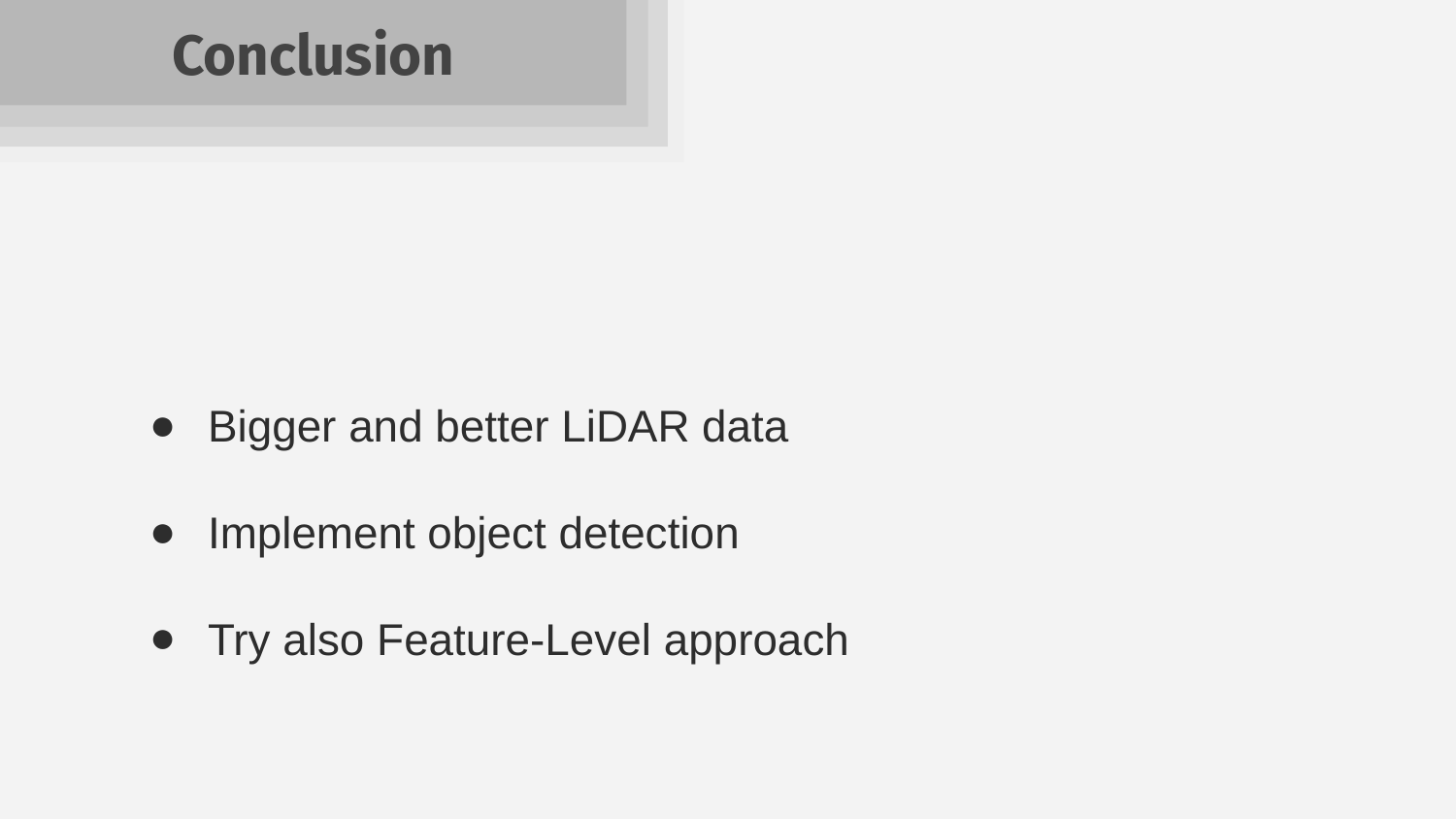

Conclusion
Bigger and better LiDAR data
Implement object detection
Try also Feature-Level approach